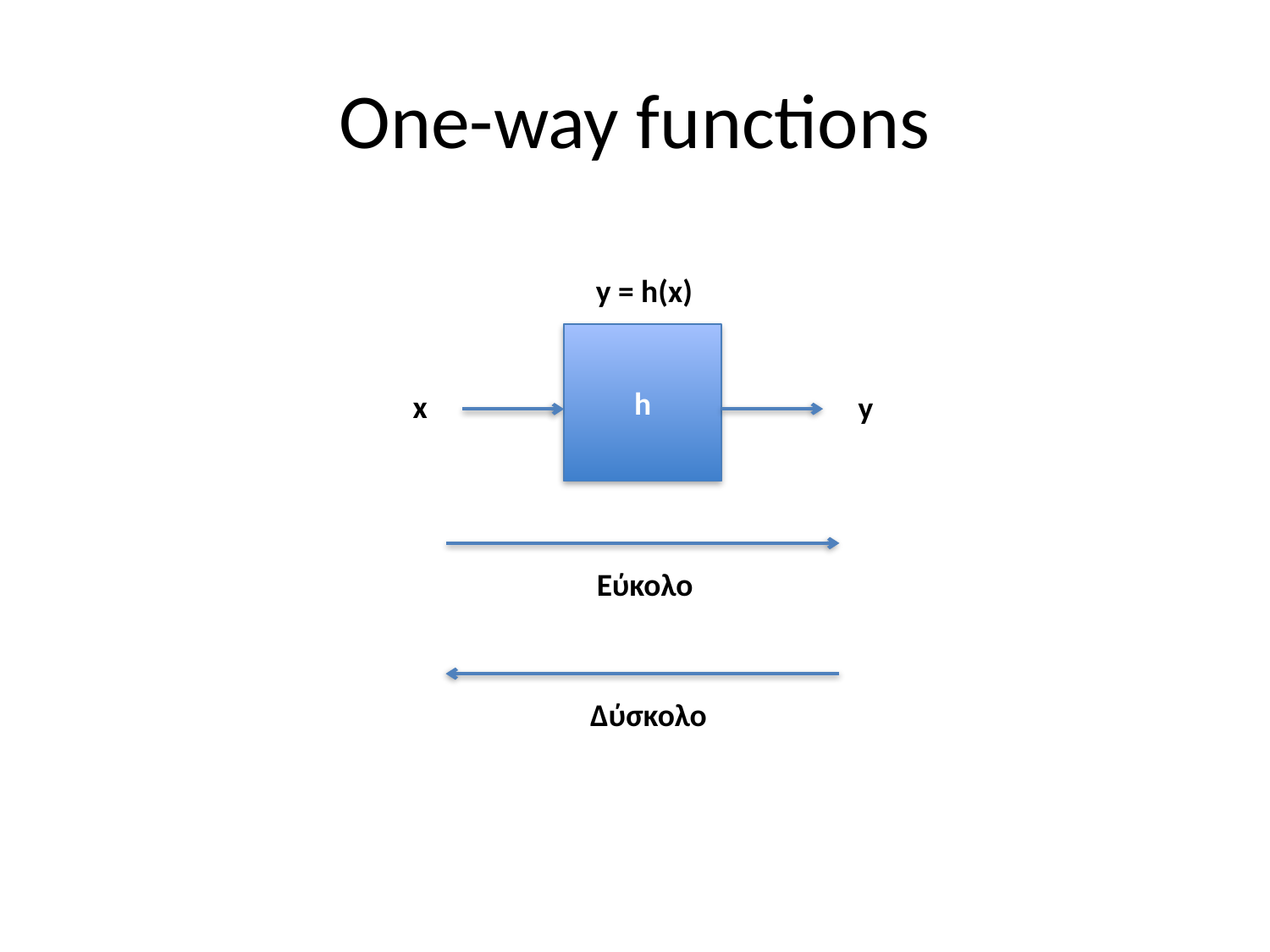

# One-way functions
y = h(x)
h
x
y
Εύκολο
Δύσκολο